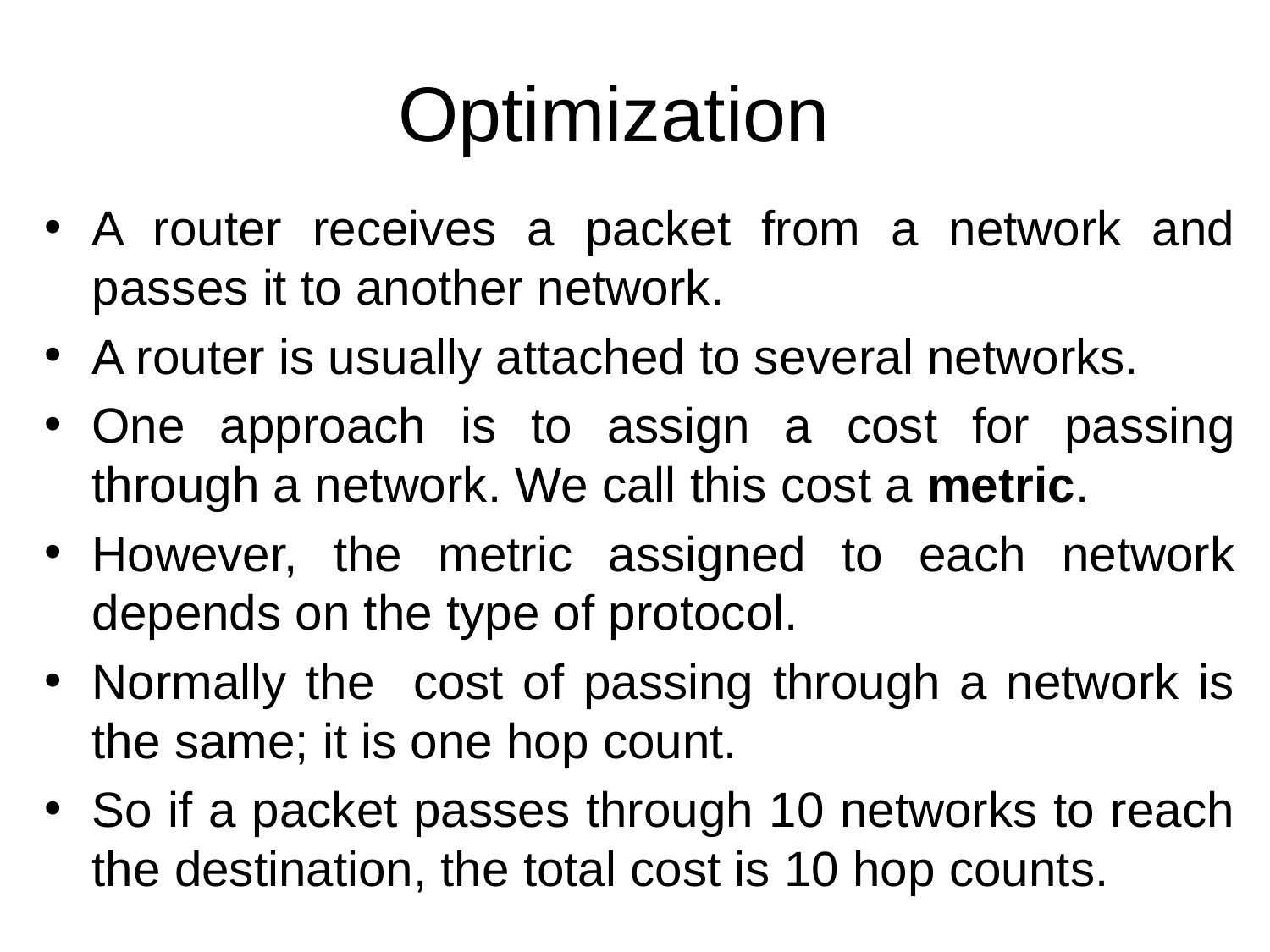

# Optimization
A router receives a packet from a network and passes it to another network.
A router is usually attached to several networks.
One approach is to assign a cost for passing through a network. We call this cost a metric.
However, the metric assigned to each network depends on the type of protocol.
Normally the  cost of passing through a network is the same; it is one hop count.
So if a packet passes through 10 networks to reach the destination, the total cost is 10 hop counts.